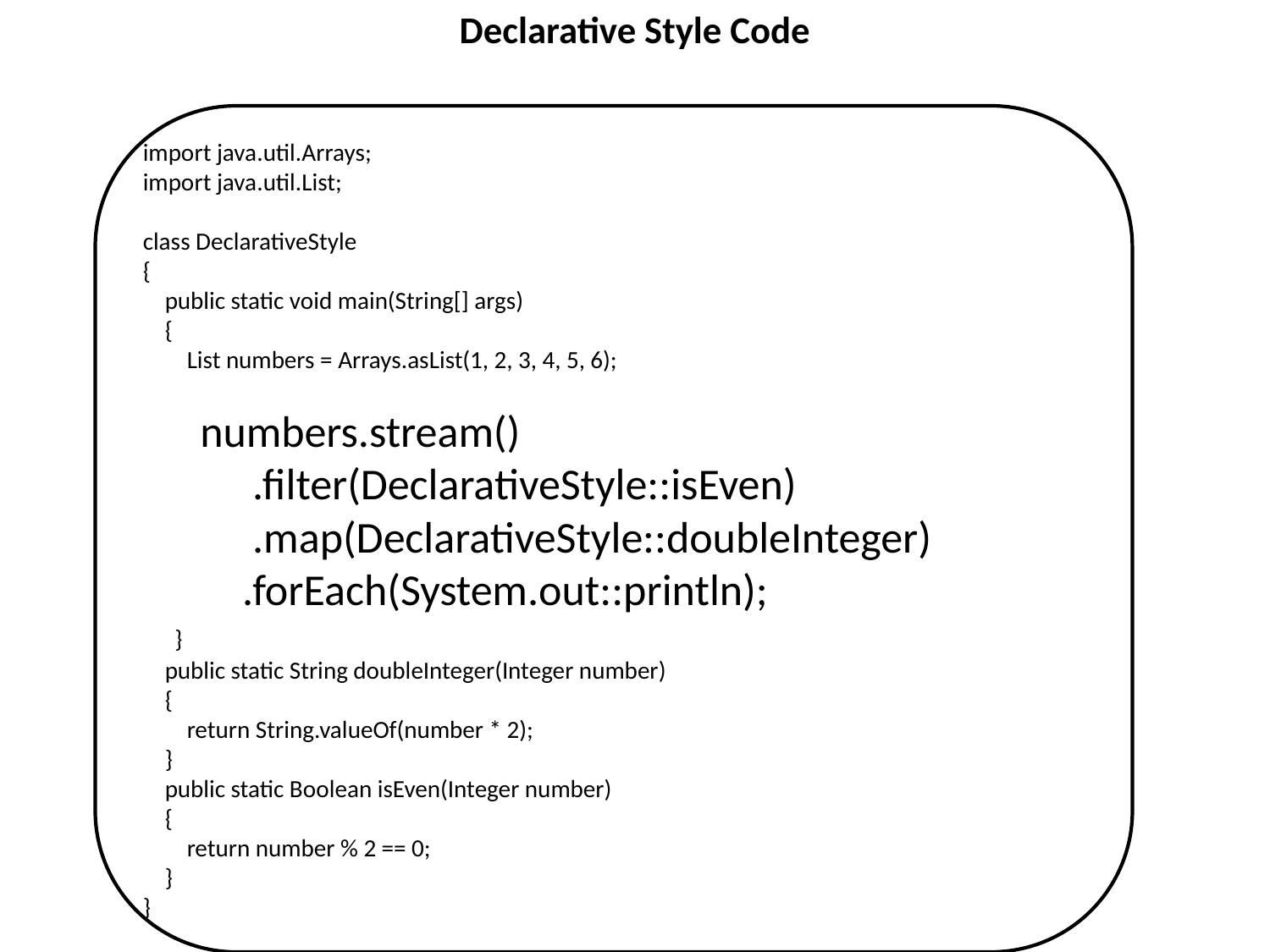

# Declarative Style Code

import java.util.Arrays;
import java.util.List;

class DeclarativeStyle
{
    public static void main(String[] args)
    {
        List numbers = Arrays.asList(1, 2, 3, 4, 5, 6);

        numbers.stream()
           .filter(DeclarativeStyle::isEven)
           .map(DeclarativeStyle::doubleInteger)
          .forEach(System.out::println);
     }
    public static String doubleInteger(Integer number)
    {
        return String.valueOf(number * 2);
    }
    public static Boolean isEven(Integer number)
    {
        return number % 2 == 0;
    }
}